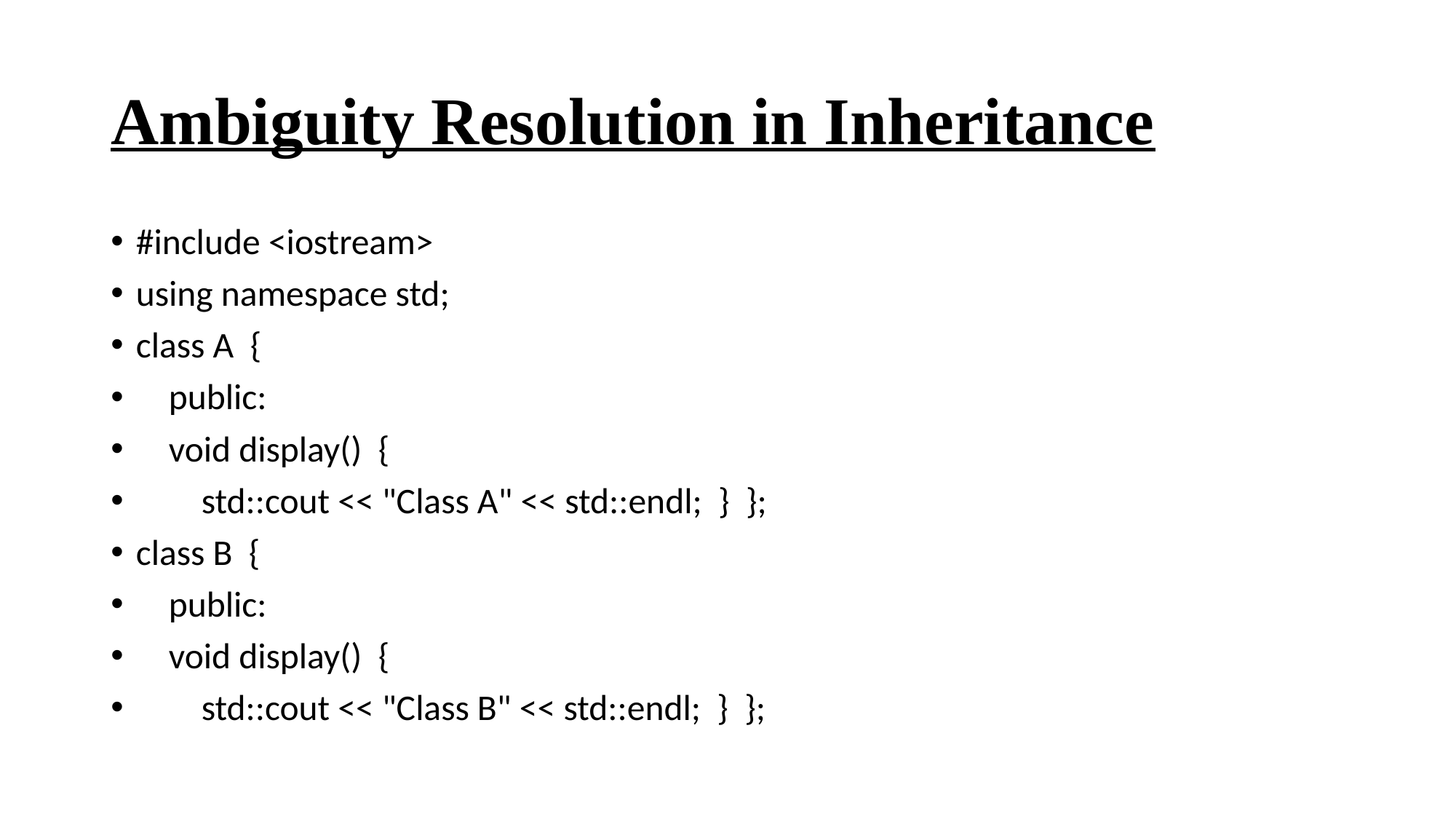

# Ambiguity Resolution in Inheritance
#include <iostream>
using namespace std;
class A  {
    public:
    void display()  {
        std::cout << "Class A" << std::endl;  }  };
class B  {
    public:
    void display()  {
        std::cout << "Class B" << std::endl;  }  };